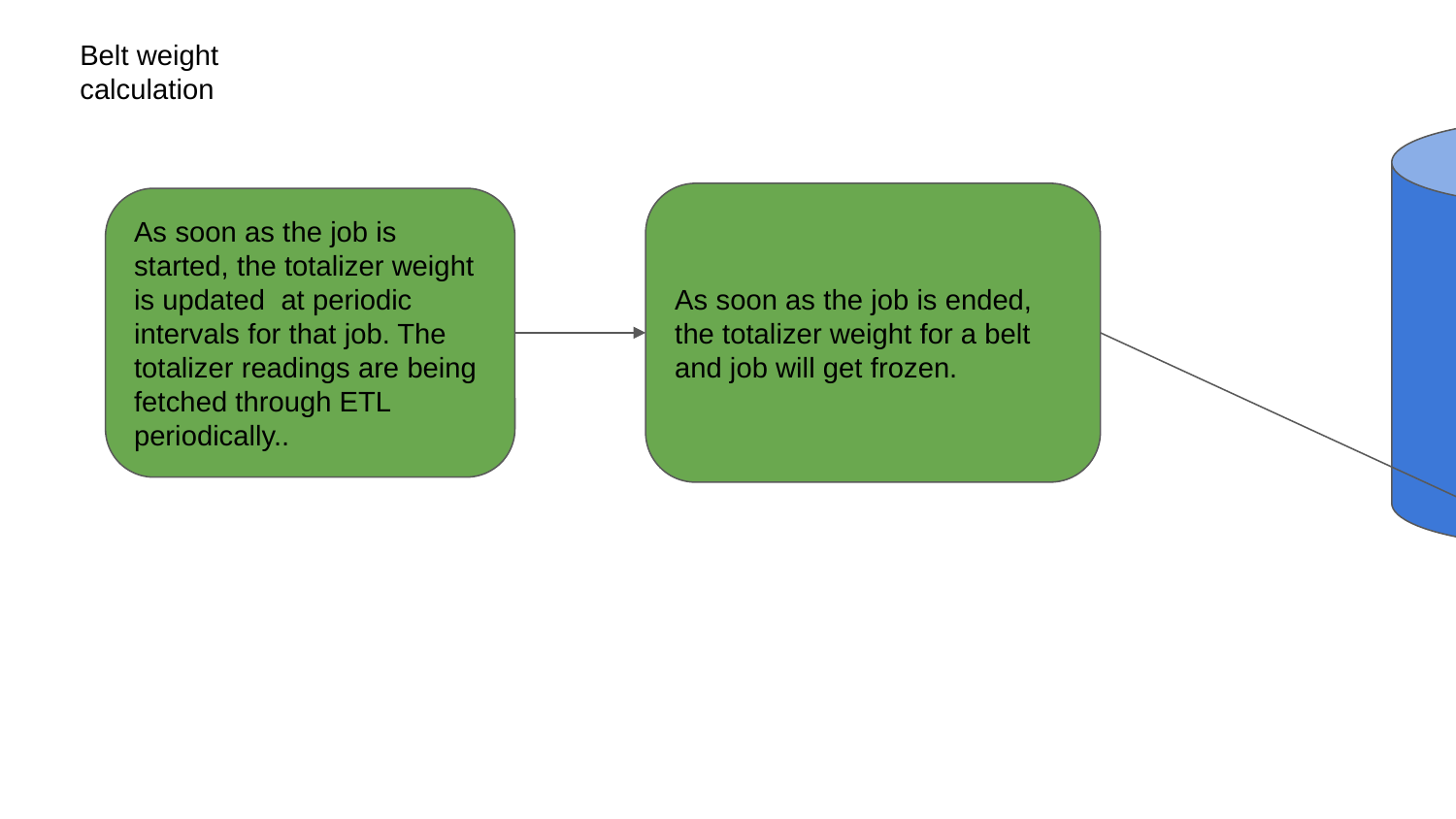

Belt weight calculation
DB
As soon as the job is ended, the totalizer weight for a belt and job will get frozen.
As soon as the job is started, the totalizer weight is updated  at periodic intervals for that job. The totalizer readings are being fetched through ETL periodically..